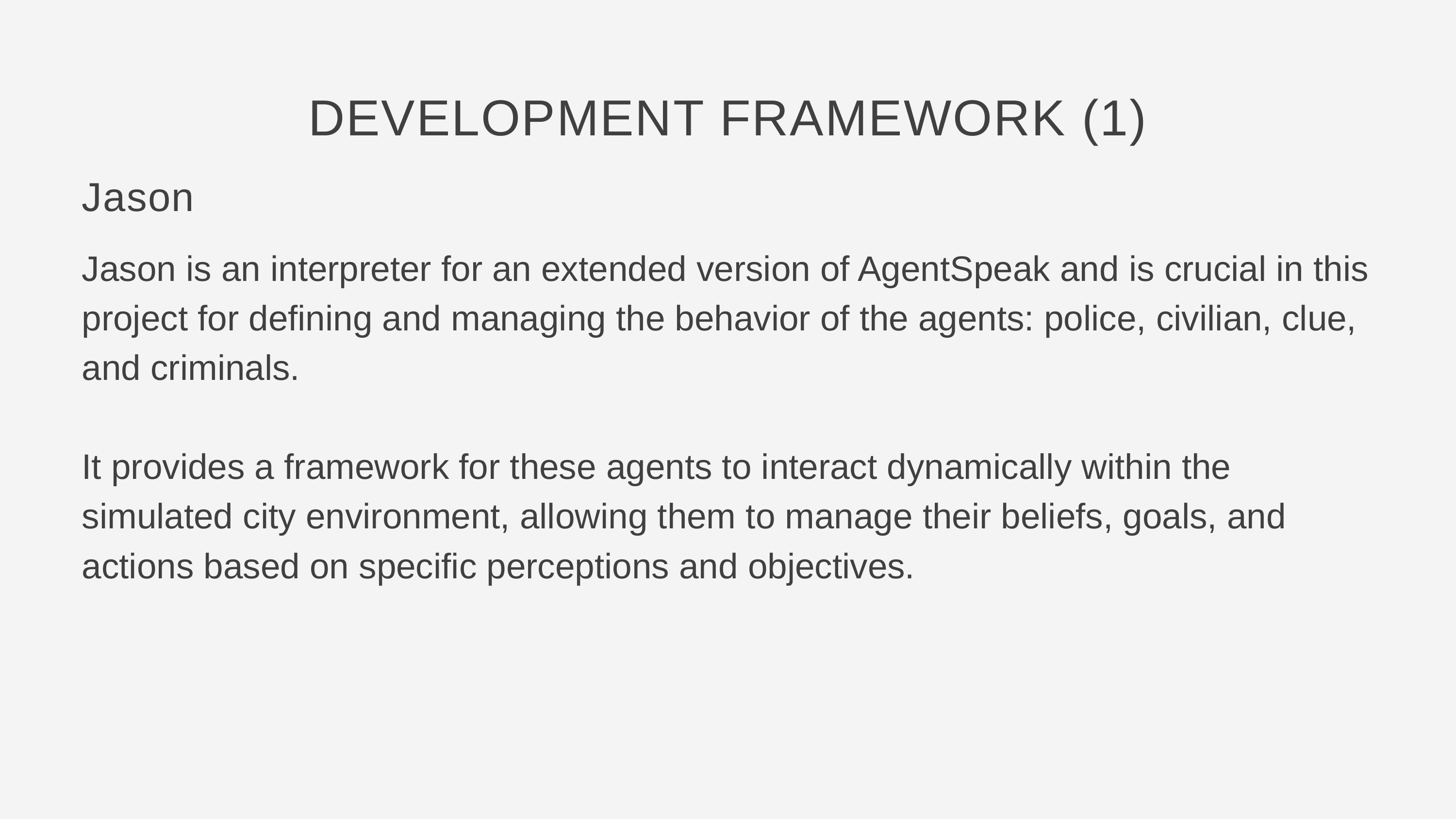

DEVELOPMENT FRAMEWORK (1)
Jason
Jason is an interpreter for an extended version of AgentSpeak and is crucial in this project for defining and managing the behavior of the agents: police, civilian, clue, and criminals.

It provides a framework for these agents to interact dynamically within the simulated city environment, allowing them to manage their beliefs, goals, and actions based on specific perceptions and objectives.